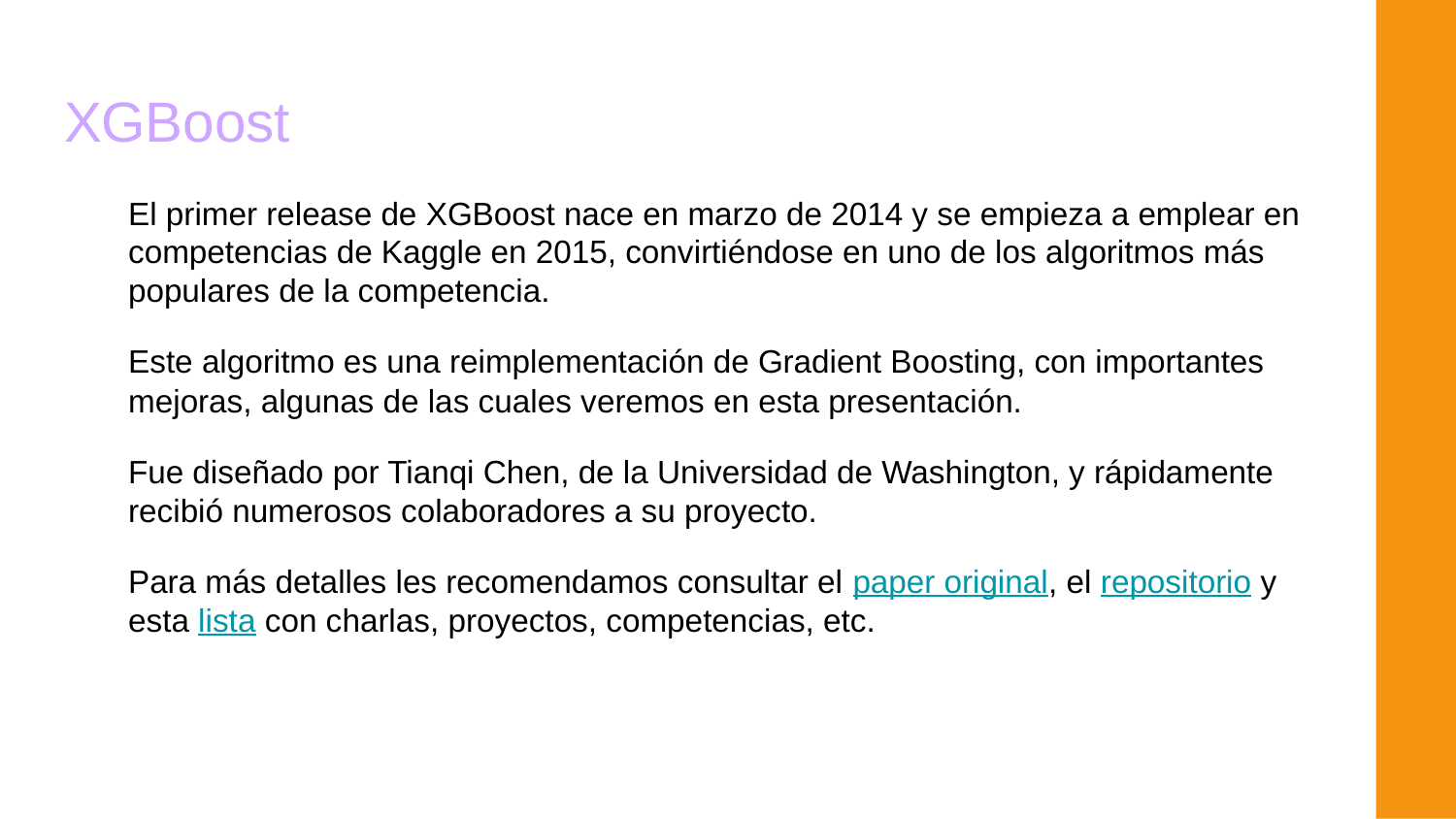

# XGBoost
El primer release de XGBoost nace en marzo de 2014 y se empieza a emplear en competencias de Kaggle en 2015, convirtiéndose en uno de los algoritmos más populares de la competencia.
Este algoritmo es una reimplementación de Gradient Boosting, con importantes mejoras, algunas de las cuales veremos en esta presentación.
Fue diseñado por Tianqi Chen, de la Universidad de Washington, y rápidamente recibió numerosos colaboradores a su proyecto.
Para más detalles les recomendamos consultar el paper original, el repositorio y esta lista con charlas, proyectos, competencias, etc.